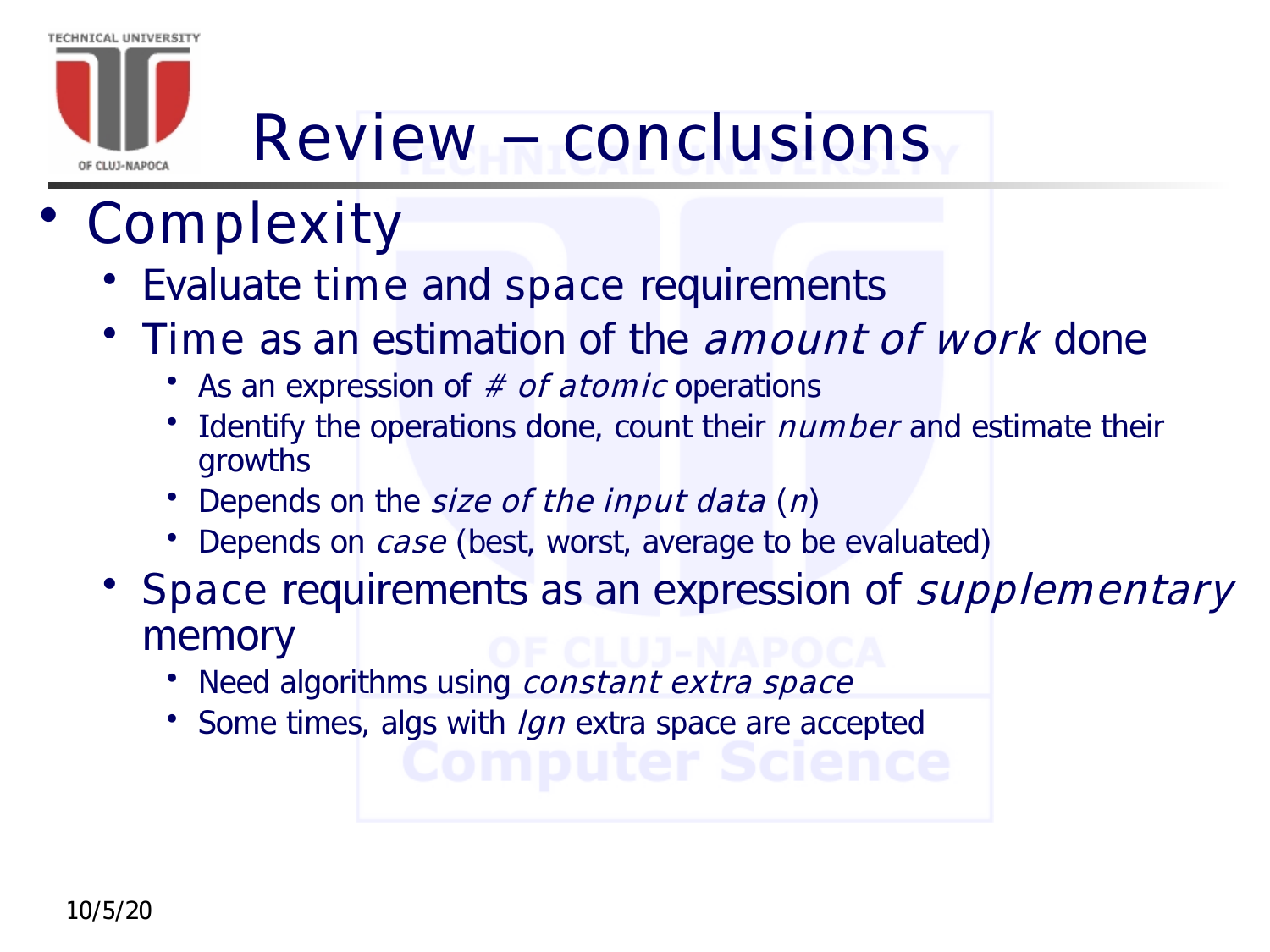

# Review – conclusions
Complexity
Evaluate time and space requirements
Time as an estimation of the amount of work done
As an expression of # of atomic operations
Identify the operations done, count their number and estimate their growths
Depends on the size of the input data (n)
Depends on case (best, worst, average to be evaluated)
Space requirements as an expression of supplementary memory
Need algorithms using constant extra space
Some times, algs with lgn extra space are accepted

10/5/20